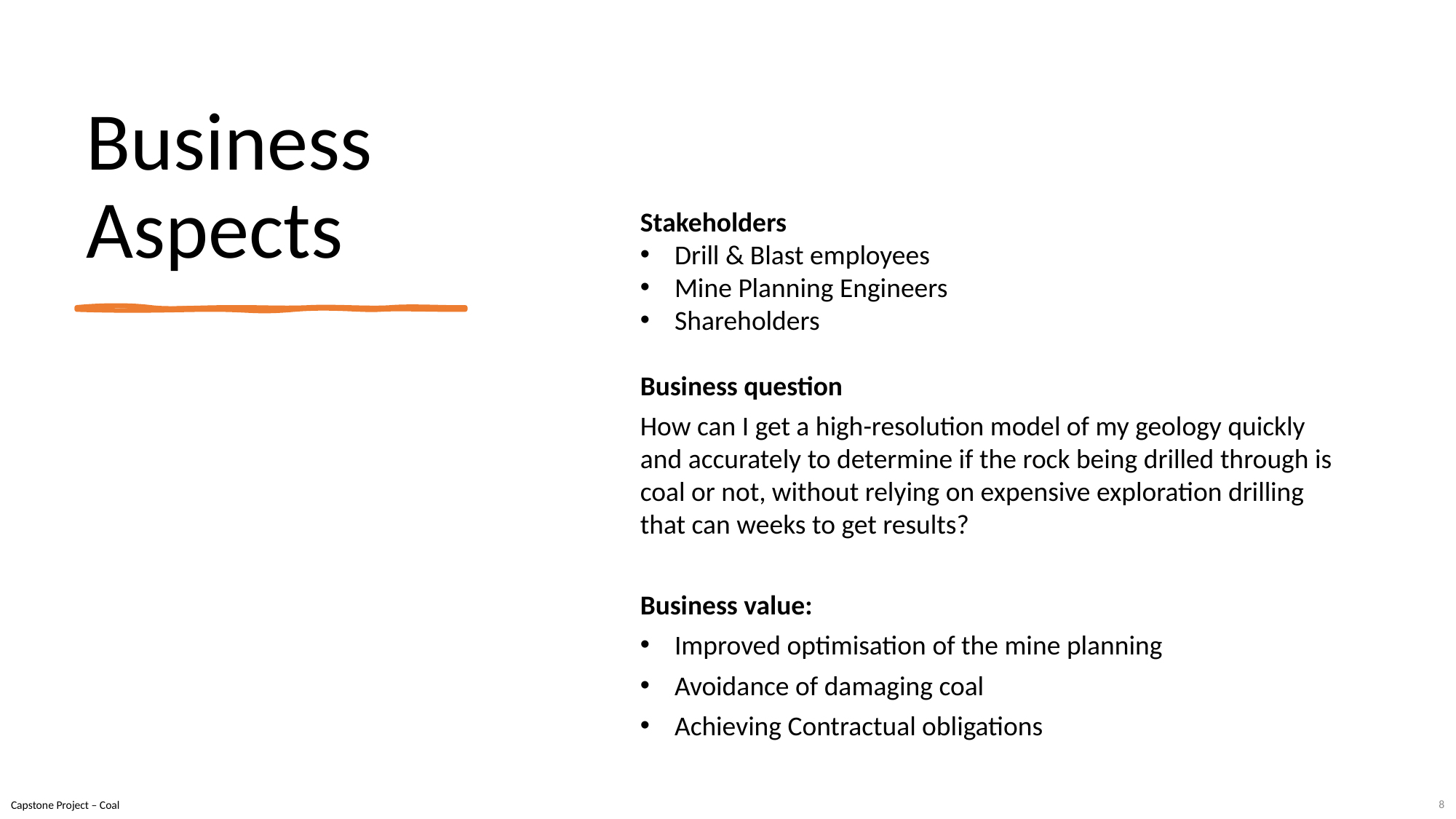

# Business Aspects
Stakeholders
Drill & Blast employees
Mine Planning Engineers
Shareholders

Business question
How can I get a high-resolution model of my geology quickly and accurately to determine if the rock being drilled through is coal or not, without relying on expensive exploration drilling that can weeks to get results?

Business value:
Improved optimisation of the mine planning
Avoidance of damaging coal
Achieving Contractual obligations

Model Evaluation

8
Capstone Project – Coal